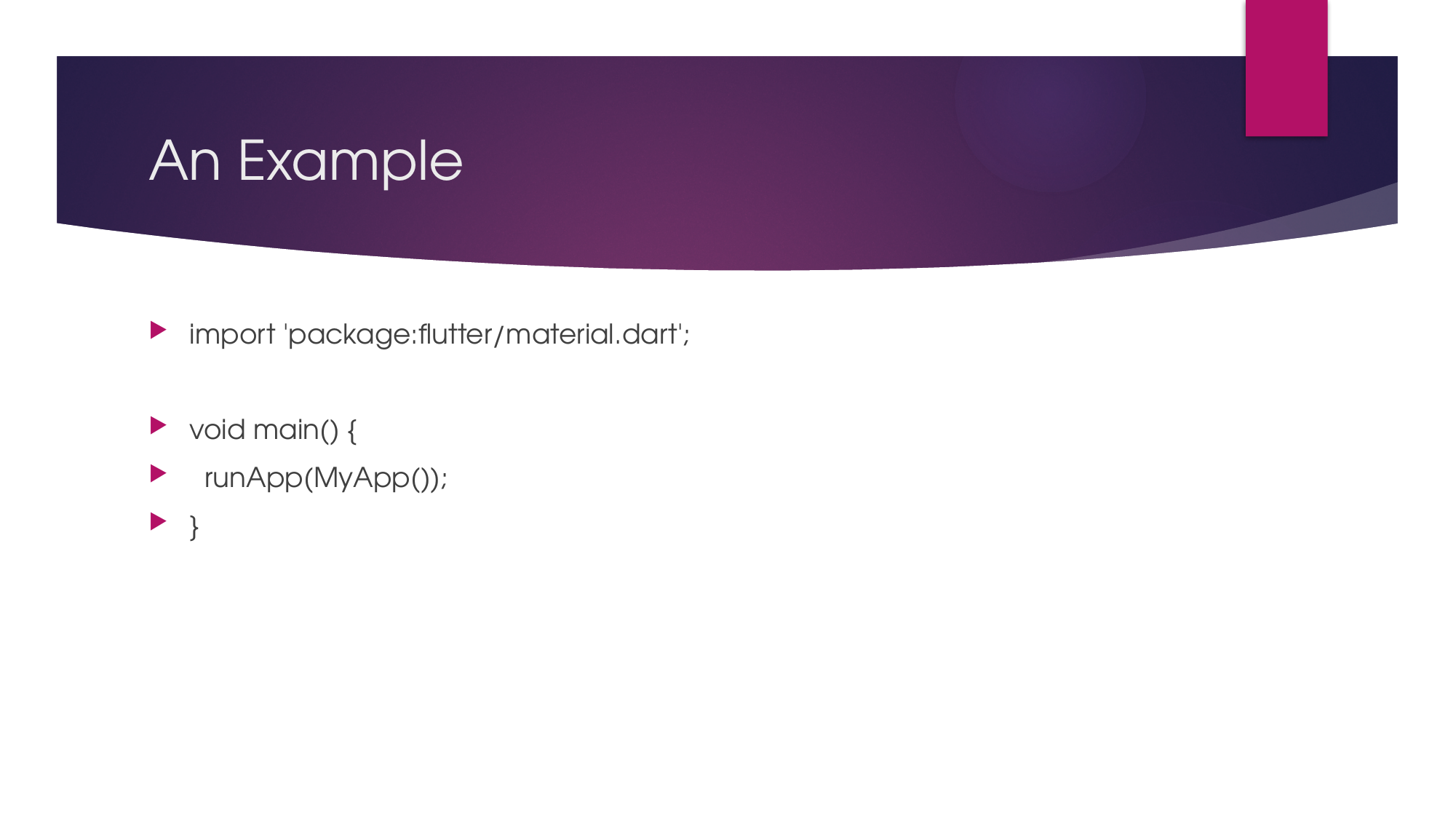

# An Example
import 'package:flutter/material.dart';

void main() {
  runApp(MyApp());
}